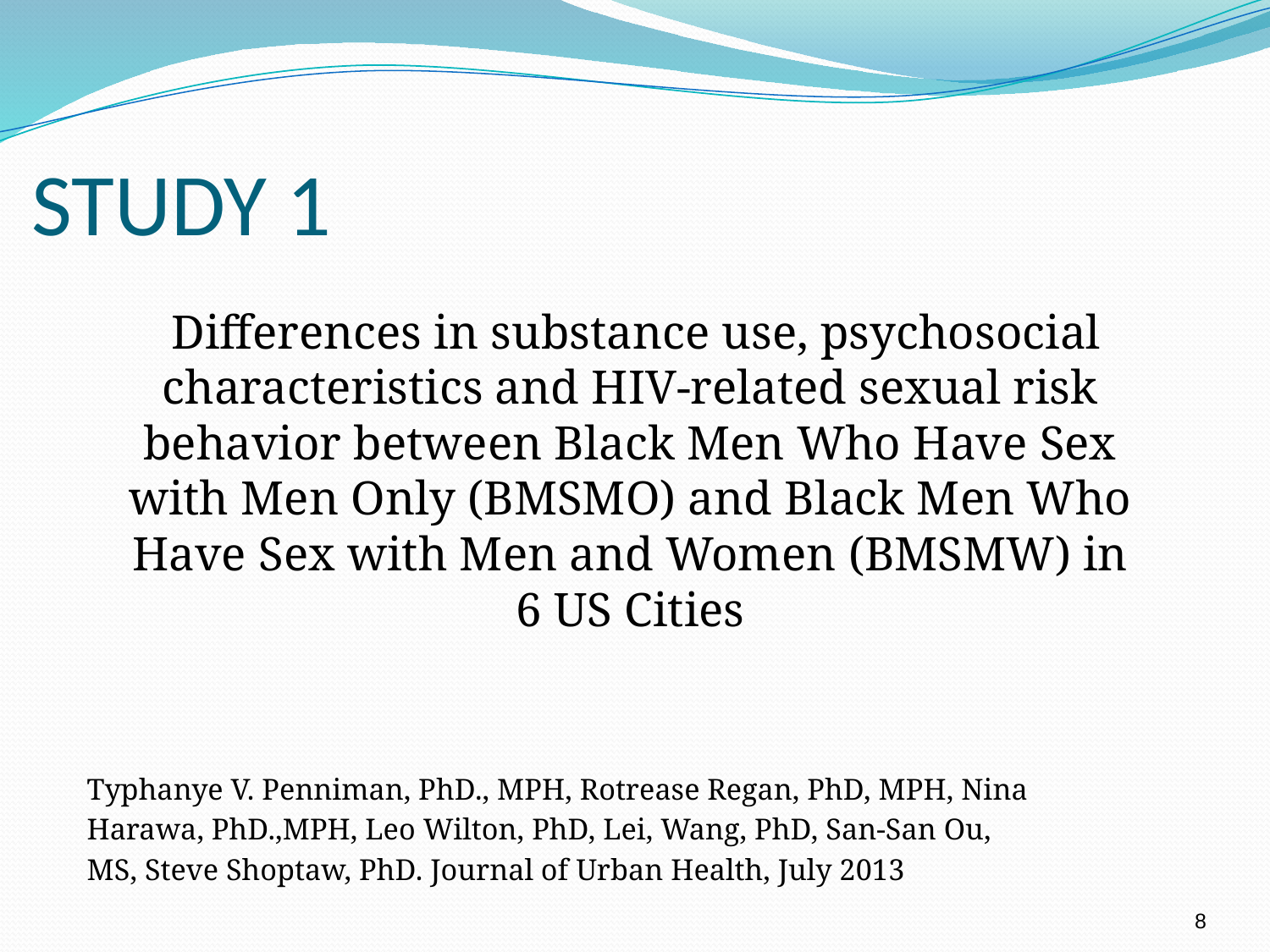

# STUDY 1
	 Differences in substance use, psychosocial characteristics and HIV-related sexual risk behavior between Black Men Who Have Sex with Men Only (BMSMO) and Black Men Who Have Sex with Men and Women (BMSMW) in 6 US Cities

Typhanye V. Penniman, PhD., MPH, Rotrease Regan, PhD, MPH, Nina
Harawa, PhD.,MPH, Leo Wilton, PhD, Lei, Wang, PhD, San-San Ou,
MS, Steve Shoptaw, PhD. Journal of Urban Health, July 2013

8